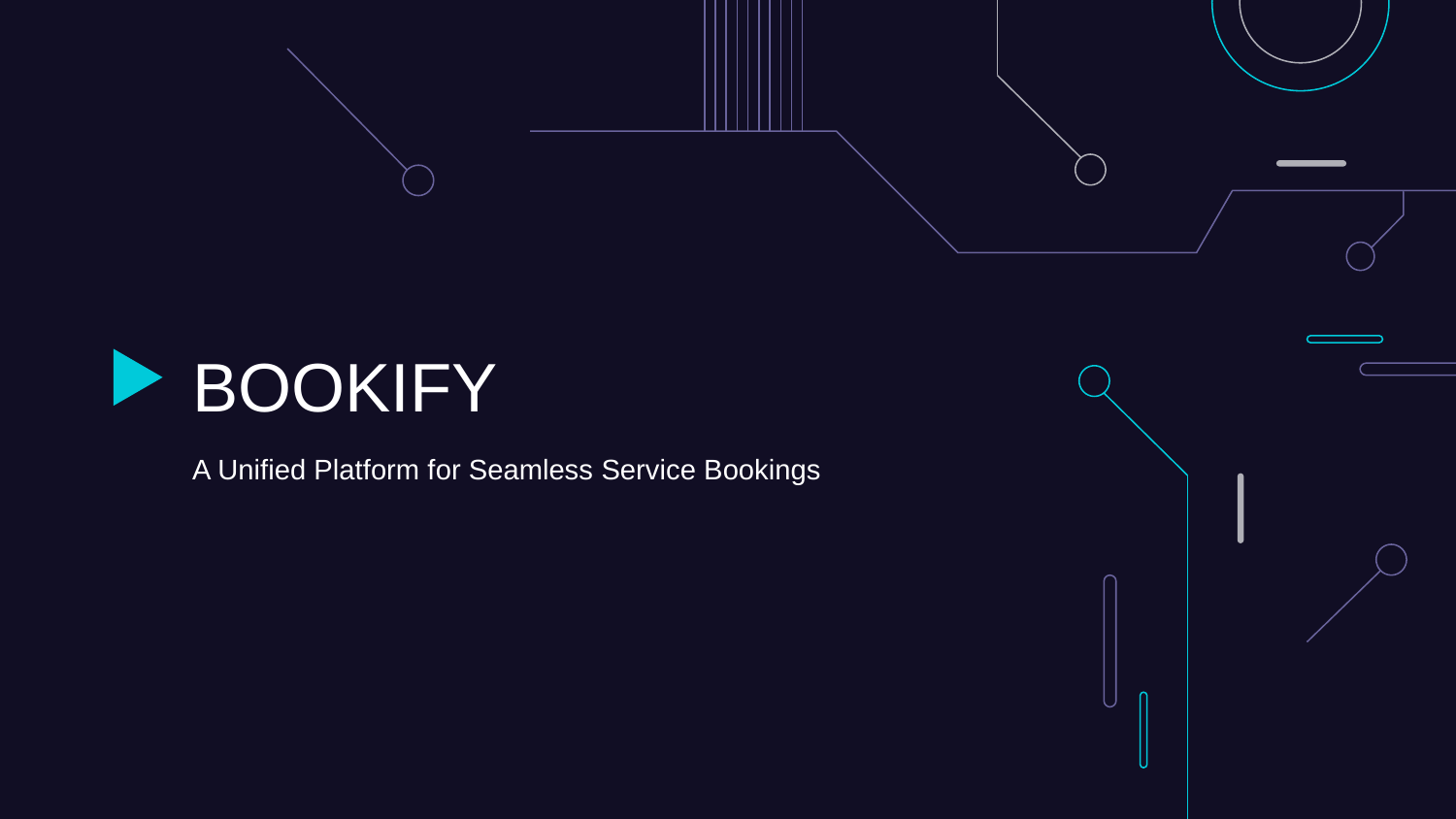

# BOOKIFY

A Unified Platform for Seamless Service Bookings